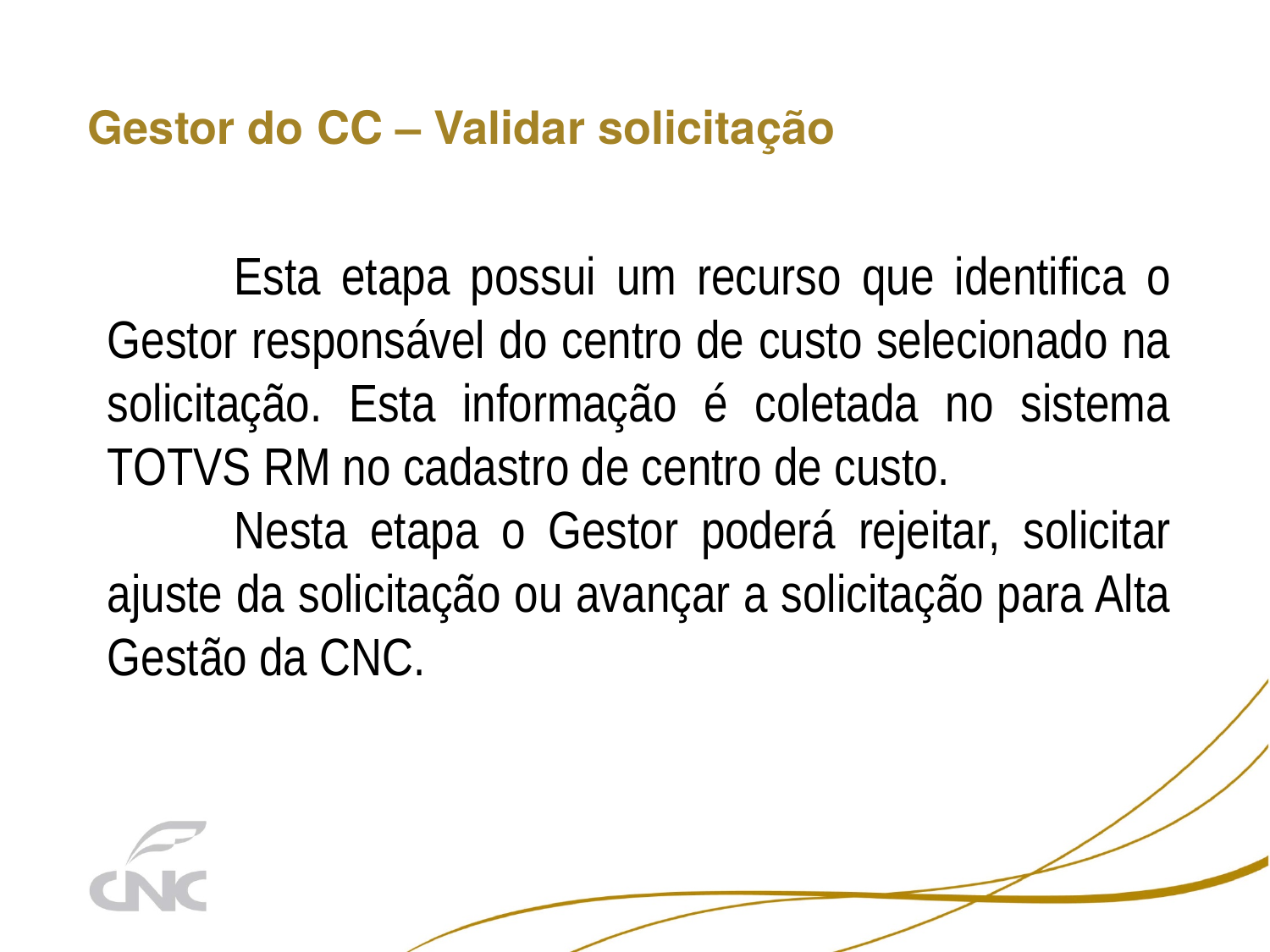

# Gestor do CC – Validar solicitação
	Esta etapa possui um recurso que identifica o Gestor responsável do centro de custo selecionado na solicitação. Esta informação é coletada no sistema TOTVS RM no cadastro de centro de custo.
	Nesta etapa o Gestor poderá rejeitar, solicitar ajuste da solicitação ou avançar a solicitação para Alta Gestão da CNC.